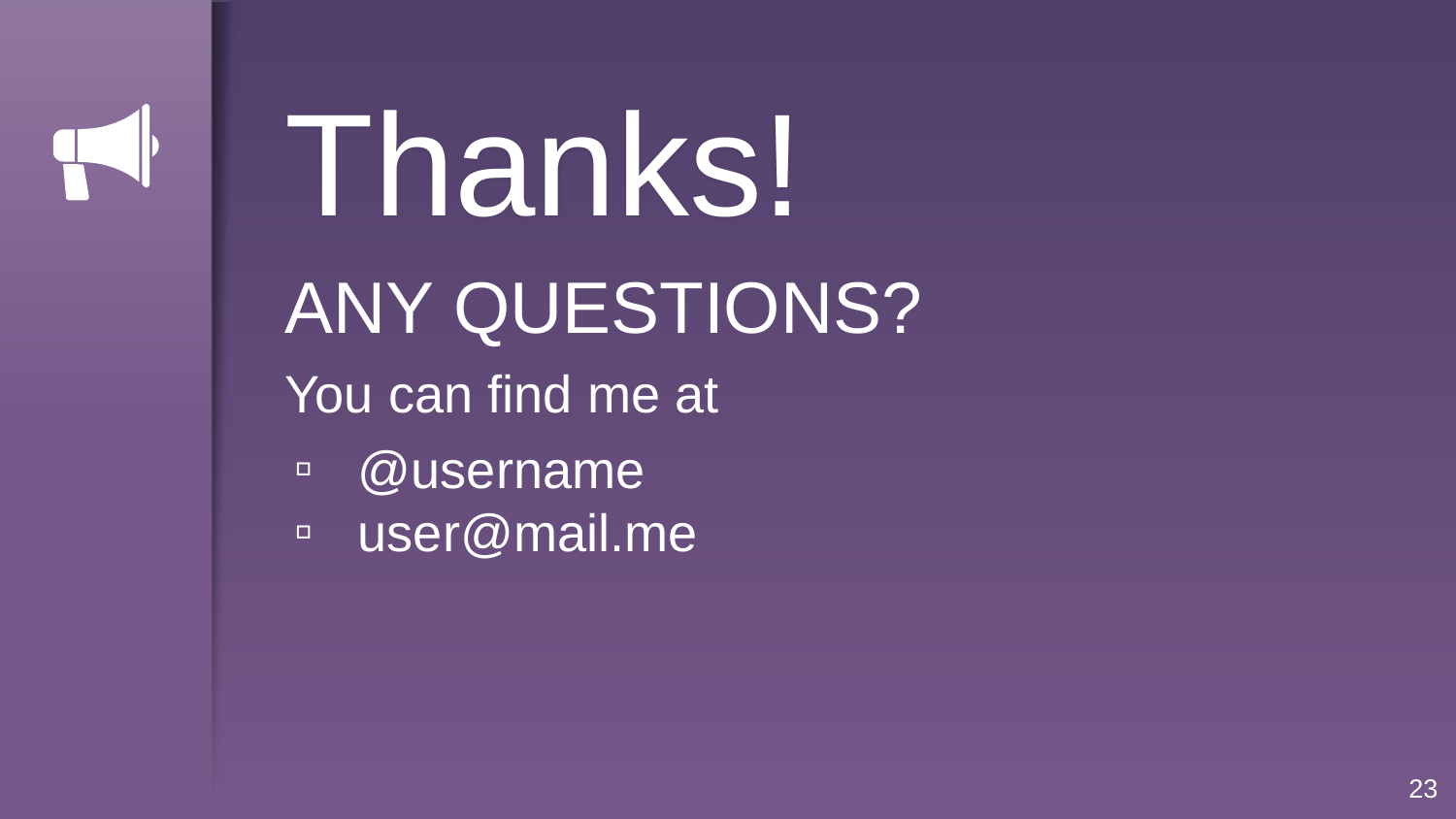

Thanks!

ANY QUESTIONS?
You can find me at
@username
user@mail.me
23